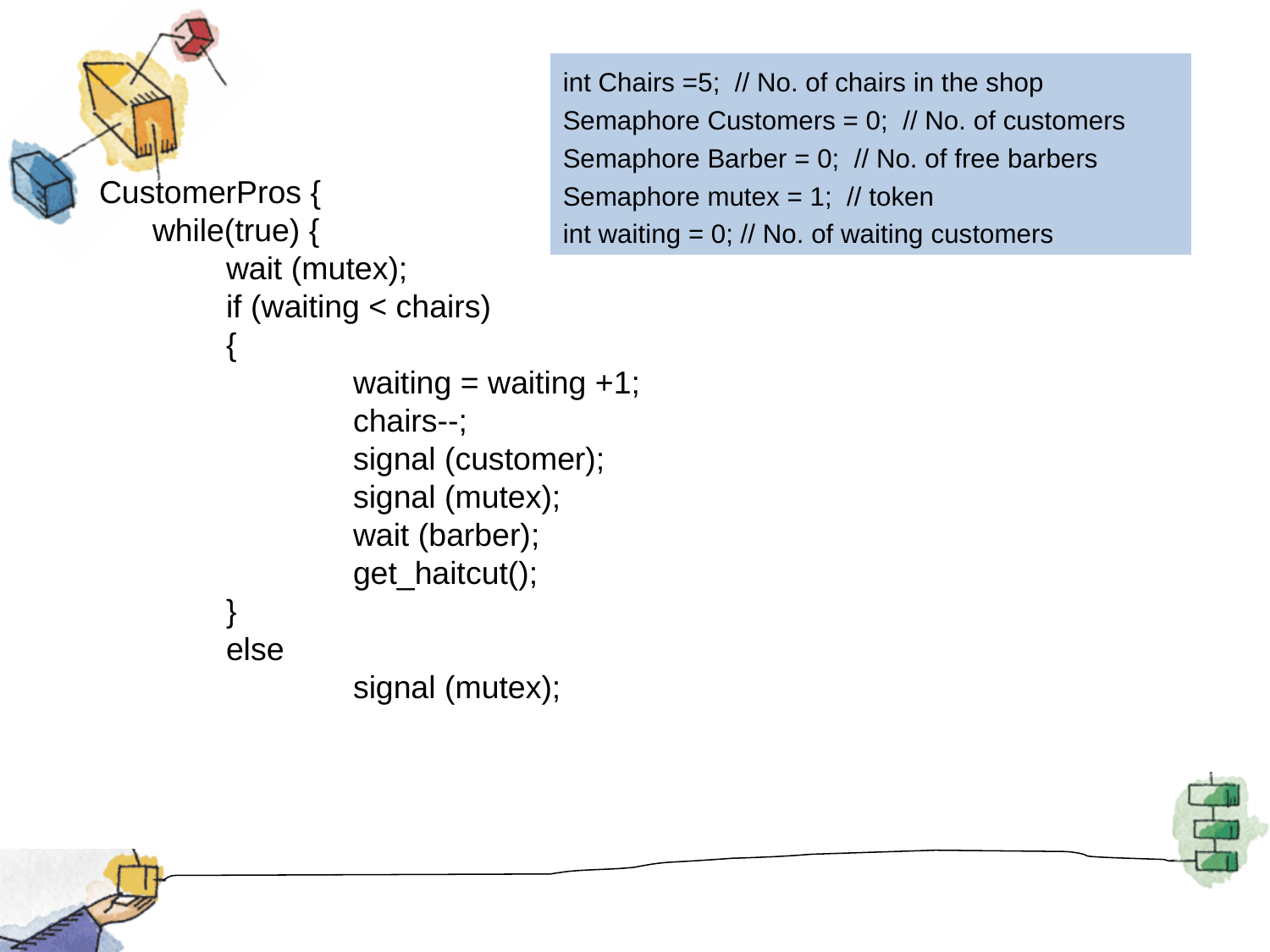

int Chairs =5;  // No. of chairs in the shop
Semaphore Customers = 0;  // No. of customers
Semaphore Barber = 0;  // No. of free barbers
Semaphore mutex = 1;  // token
int waiting = 0; // No. of waiting customers

CustomerPros {
      while(true) {
	wait (mutex);
	if (waiting < chairs)
	{
		waiting = waiting +1;
		chairs--;
		signal (customer);
		signal (mutex);
		wait (barber);
		get_haitcut();
	}
	else
		signal (mutex);